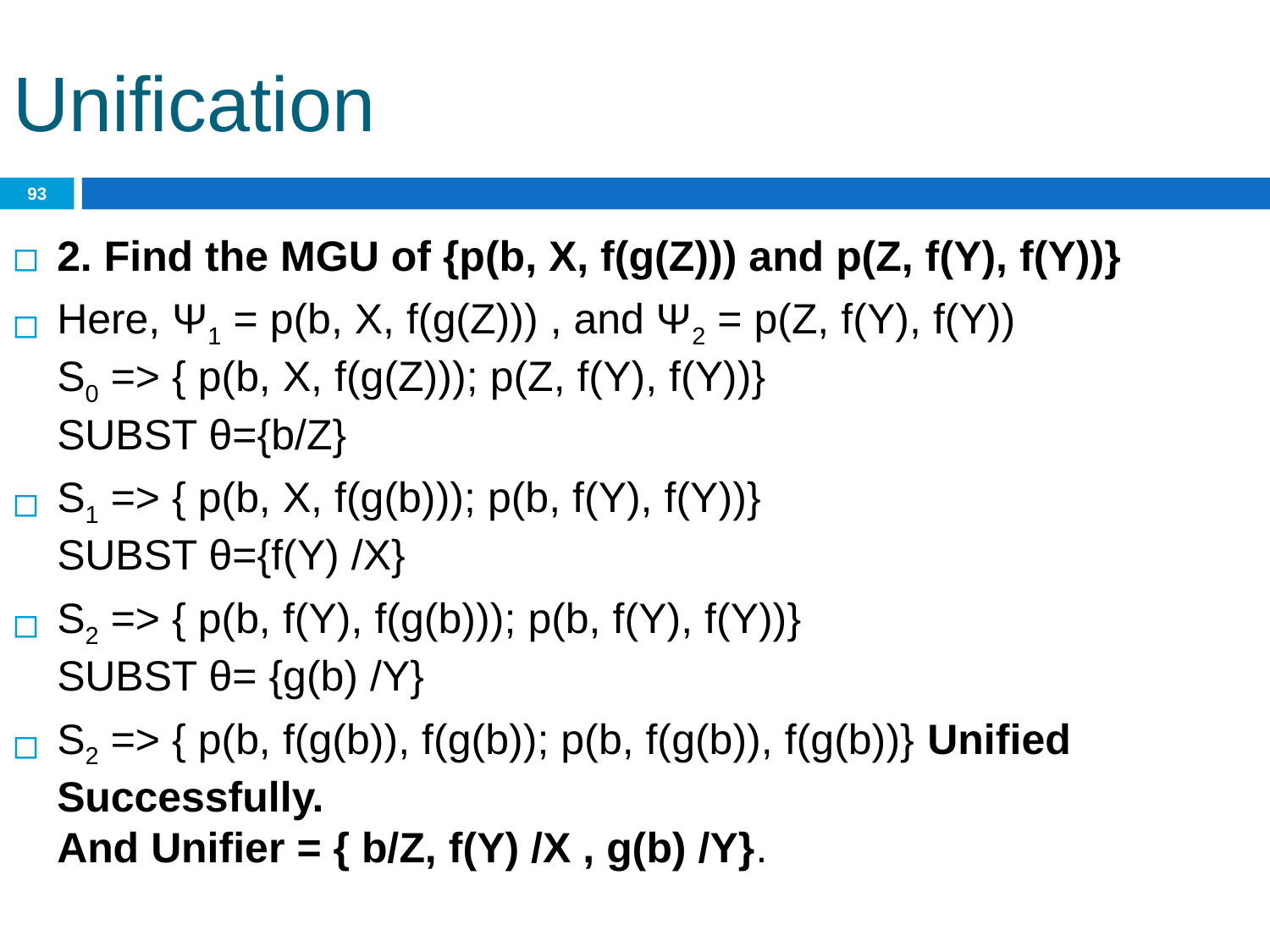

# Unification
93
2. Find the MGU of {p(b, X, f(g(Z))) and p(Z, f(Y), f(Y))}
Here, Ψ1 = p(b, X, f(g(Z))) , and Ψ2 = p(Z, f(Y), f(Y))
S0 => { p(b, X, f(g(Z))); p(Z, f(Y), f(Y))}
SUBST θ={b/Z}
S1 => { p(b, X, f(g(b))); p(b, f(Y), f(Y))}
SUBST θ={f(Y) /X}
S2 => { p(b, f(Y), f(g(b))); p(b, f(Y), f(Y))}
SUBST θ= {g(b) /Y}
S2 => { p(b, f(g(b)), f(g(b)); p(b, f(g(b)), f(g(b))} Unified Successfully.
And Unifier = { b/Z, f(Y) /X , g(b) /Y}.